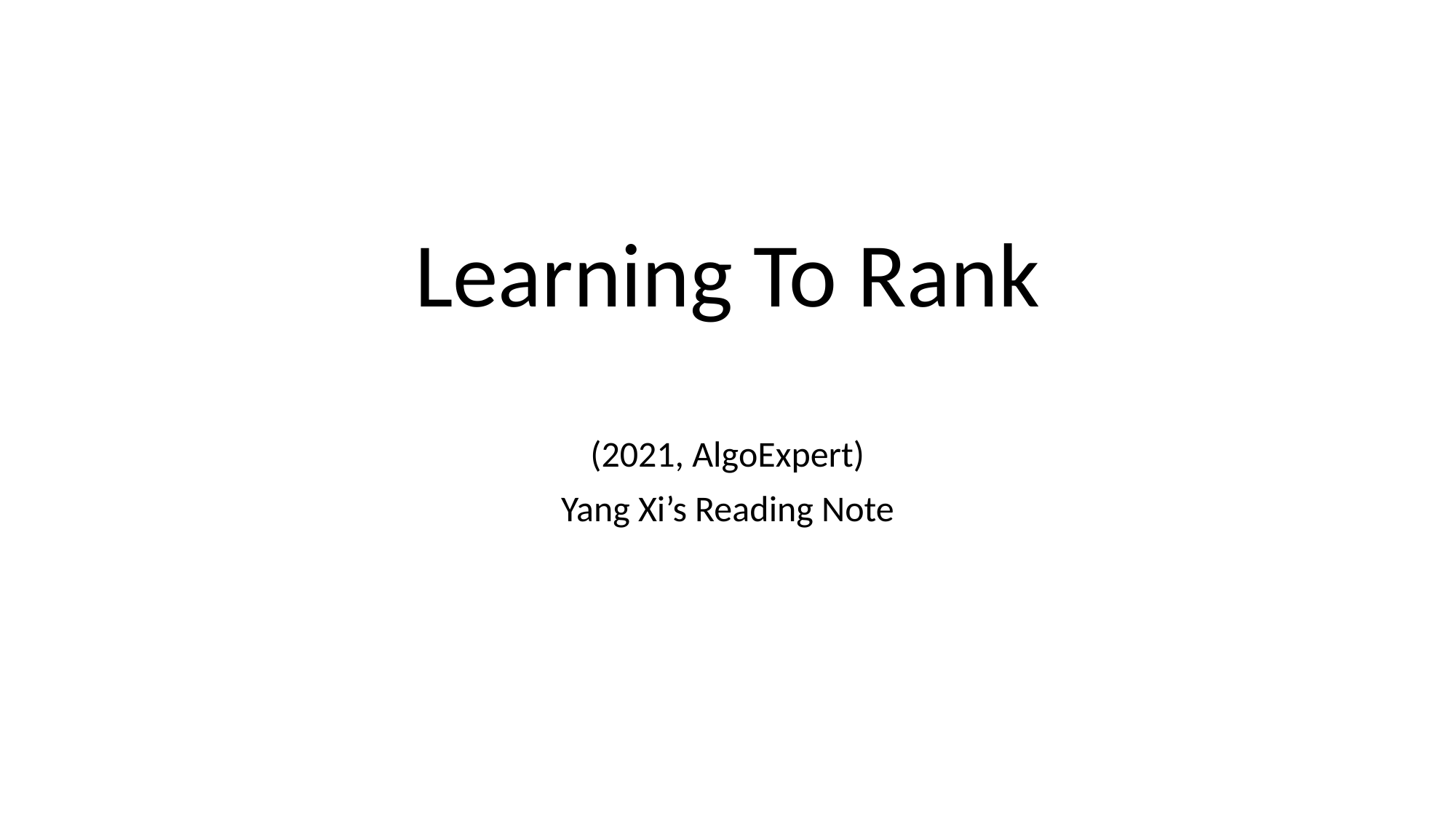

# Learning To Rank
(2021, AlgoExpert)
Yang Xi’s Reading Note